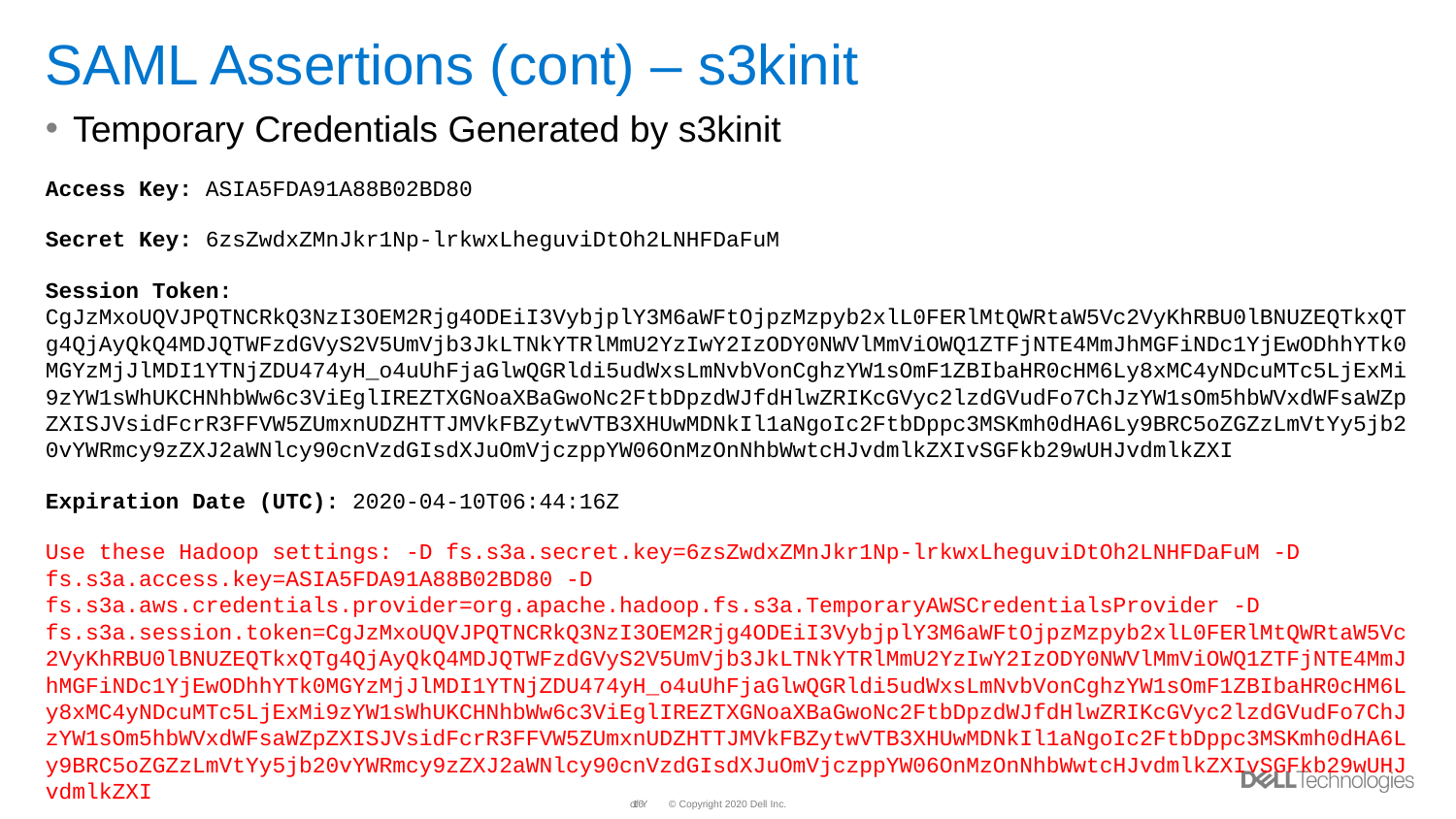

# SAML Assertions (cont) – s3kinit
Temporary Credentials Generated by s3kinit
Access Key: ASIA5FDA91A88B02BD80
Secret Key: 6zsZwdxZMnJkr1Np-lrkwxLheguviDtOh2LNHFDaFuM
Session Token: CgJzMxoUQVJPQTNCRkQ3NzI3OEM2Rjg4ODEiI3VybjplY3M6aWFtOjpzMzpyb2xlL0FERlMtQWRtaW5Vc2VyKhRBU0lBNUZEQTkxQTg4QjAyQkQ4MDJQTWFzdGVyS2V5UmVjb3JkLTNkYTRlMmU2YzIwY2IzODY0NWVlMmViOWQ1ZTFjNTE4MmJhMGFiNDc1YjEwODhhYTk0MGYzMjJlMDI1YTNjZDU474yH_o4uUhFjaGlwQGRldi5udWxsLmNvbVonCghzYW1sOmF1ZBIbaHR0cHM6Ly8xMC4yNDcuMTc5LjExMi9zYW1sWhUKCHNhbWw6c3ViEglIREZTXGNoaXBaGwoNc2FtbDpzdWJfdHlwZRIKcGVyc2lzdGVudFo7ChJzYW1sOm5hbWVxdWFsaWZpZXISJVsidFcrR3FFVW5ZUmxnUDZHTTJMVkFBZytwVTB3XHUwMDNkIl1aNgoIc2FtbDppc3MSKmh0dHA6Ly9BRC5oZGZzLmVtYy5jb20vYWRmcy9zZXJ2aWNlcy90cnVzdGIsdXJuOmVjczppYW06OnMzOnNhbWwtcHJvdmlkZXIvSGFkb29wUHJvdmlkZXI
Expiration Date (UTC): 2020-04-10T06:44:16Z
Use these Hadoop settings: -D fs.s3a.secret.key=6zsZwdxZMnJkr1Np-lrkwxLheguviDtOh2LNHFDaFuM -D fs.s3a.access.key=ASIA5FDA91A88B02BD80 -D fs.s3a.aws.credentials.provider=org.apache.hadoop.fs.s3a.TemporaryAWSCredentialsProvider -D fs.s3a.session.token=CgJzMxoUQVJPQTNCRkQ3NzI3OEM2Rjg4ODEiI3VybjplY3M6aWFtOjpzMzpyb2xlL0FERlMtQWRtaW5Vc2VyKhRBU0lBNUZEQTkxQTg4QjAyQkQ4MDJQTWFzdGVyS2V5UmVjb3JkLTNkYTRlMmU2YzIwY2IzODY0NWVlMmViOWQ1ZTFjNTE4MmJhMGFiNDc1YjEwODhhYTk0MGYzMjJlMDI1YTNjZDU474yH_o4uUhFjaGlwQGRldi5udWxsLmNvbVonCghzYW1sOmF1ZBIbaHR0cHM6Ly8xMC4yNDcuMTc5LjExMi9zYW1sWhUKCHNhbWw6c3ViEglIREZTXGNoaXBaGwoNc2FtbDpzdWJfdHlwZRIKcGVyc2lzdGVudFo7ChJzYW1sOm5hbWVxdWFsaWZpZXISJVsidFcrR3FFVW5ZUmxnUDZHTTJMVkFBZytwVTB3XHUwMDNkIl1aNgoIc2FtbDppc3MSKmh0dHA6Ly9BRC5oZGZzLmVtYy5jb20vYWRmcy9zZXJ2aWNlcy90cnVzdGIsdXJuOmVjczppYW06OnMzOnNhbWwtcHJvdmlkZXIvSGFkb29wUHJvdmlkZXI